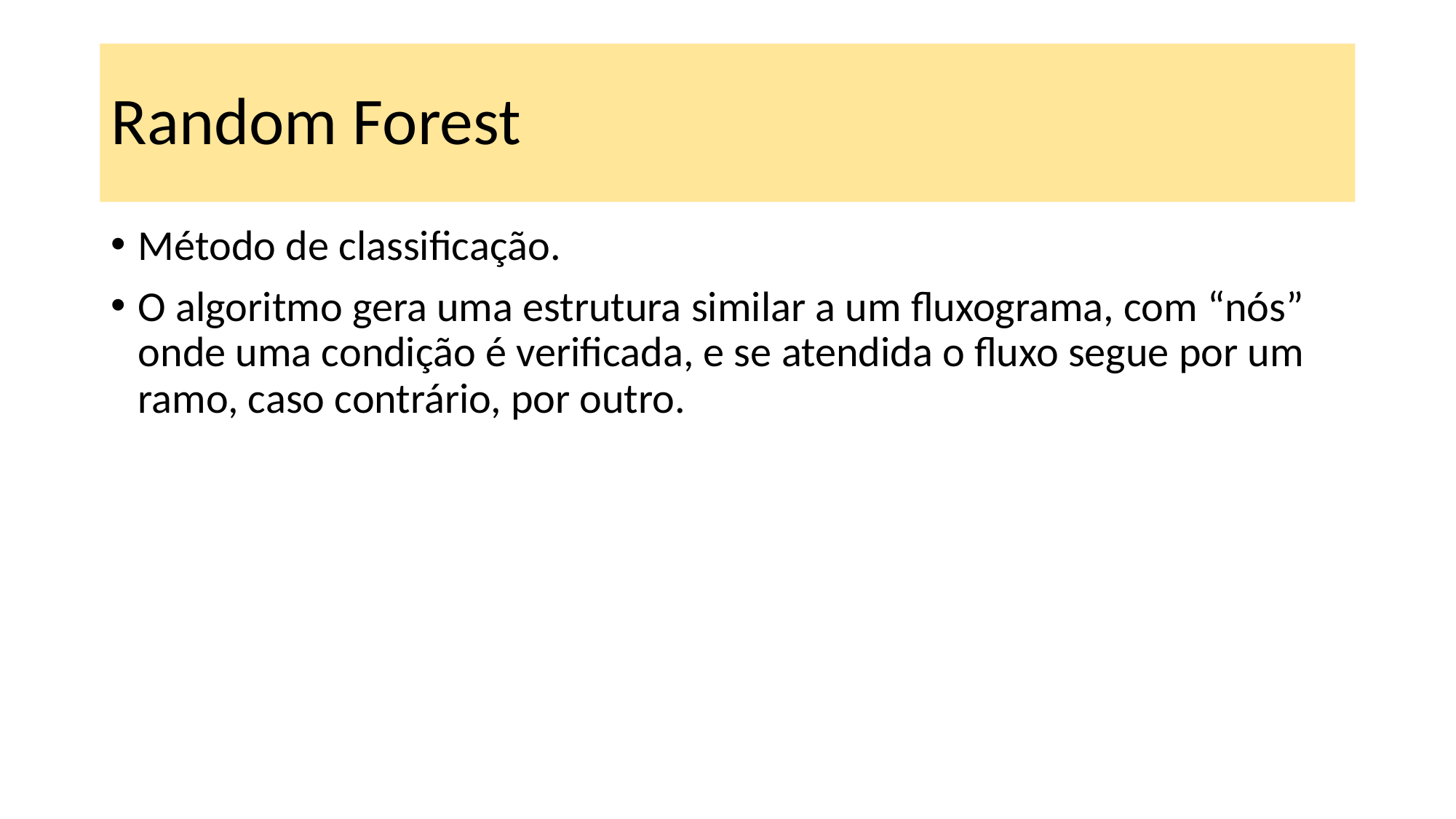

# Random Forest
Método de classificação.
O algoritmo gera uma estrutura similar a um fluxograma, com “nós” onde uma condição é verificada, e se atendida o fluxo segue por um ramo, caso contrário, por outro.